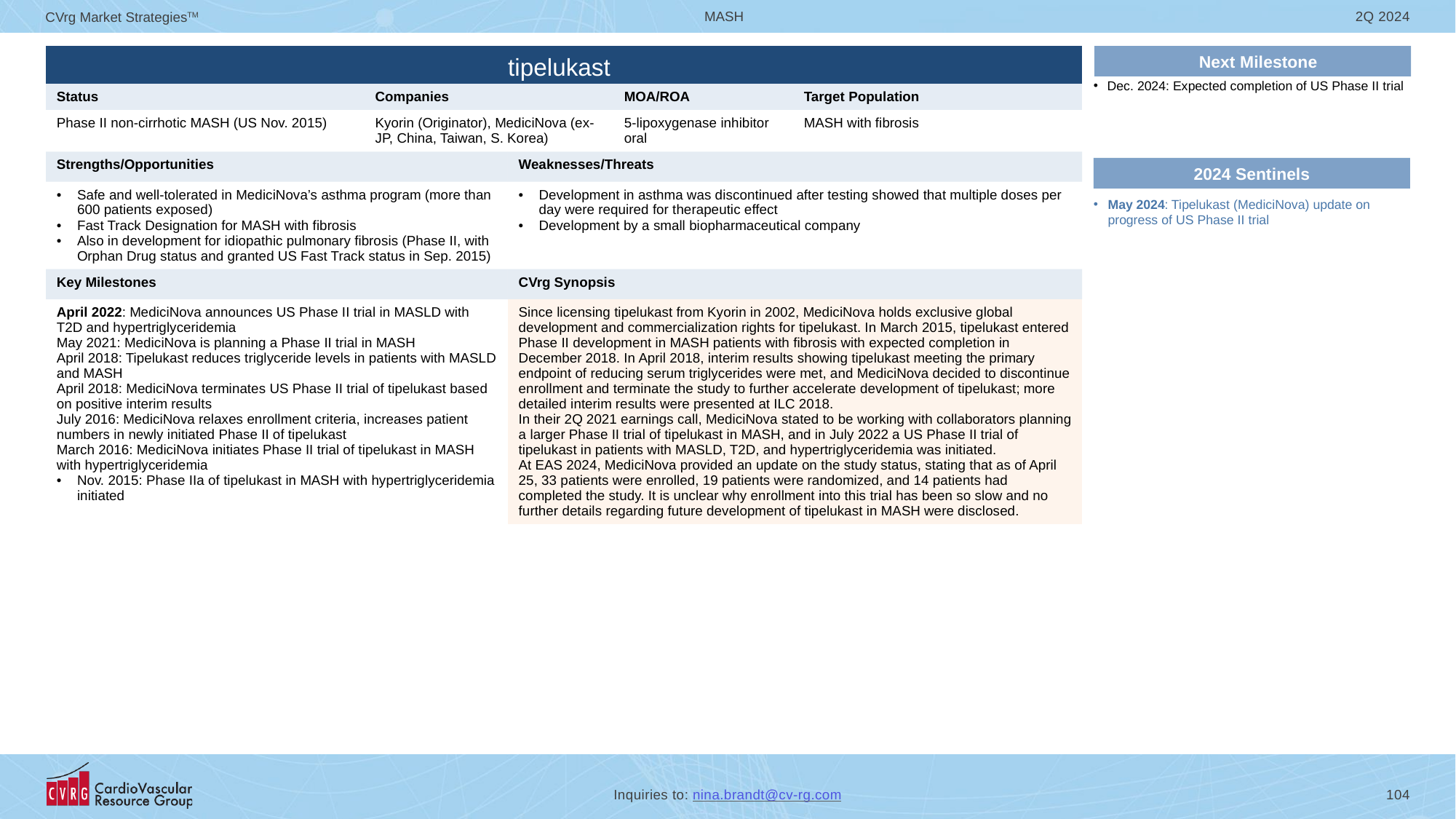

# tipelukast
Next Milestone
|  |  |  |  |  |
| --- | --- | --- | --- | --- |
| Status | Companies | MOA/ROA | MOA/ROA | Target Population |
| Phase II non-cirrhotic MASH (US Nov. 2015) | Kyorin (Originator), MediciNova (ex-JP, China, Taiwan, S. Korea) |  | 5-lipoxygenase inhibitor oral | MASH with fibrosis |
| Strengths/Opportunities |  | Weaknesses/Threats |  |  |
| Safe and well-tolerated in MediciNova’s asthma program (more than 600 patients exposed) Fast Track Designation for MASH with fibrosis Also in development for idiopathic pulmonary fibrosis (Phase II, with Orphan Drug status and granted US Fast Track status in Sep. 2015) |  | Development in asthma was discontinued after testing showed that multiple doses per day were required for therapeutic effect Development by a small biopharmaceutical company |  |  |
| Key Milestones |  | CVrg Synopsis |  |  |
| April 2022: MediciNova announces US Phase II trial in MASLD with T2D and hypertriglyceridemia May 2021: MediciNova is planning a Phase II trial in MASH April 2018: Tipelukast reduces triglyceride levels in patients with MASLD and MASH April 2018: MediciNova terminates US Phase II trial of tipelukast based on positive interim results July 2016: MediciNova relaxes enrollment criteria, increases patient numbers in newly initiated Phase II of tipelukast March 2016: MediciNova initiates Phase II trial of tipelukast in MASH with hypertriglyceridemia Nov. 2015: Phase IIa of tipelukast in MASH with hypertriglyceridemia initiated |  | Since licensing tipelukast from Kyorin in 2002, MediciNova holds exclusive global development and commercialization rights for tipelukast. In March 2015, tipelukast entered Phase II development in MASH patients with fibrosis with expected completion in December 2018. In April 2018, interim results showing tipelukast meeting the primary endpoint of reducing serum triglycerides were met, and MediciNova decided to discontinue enrollment and terminate the study to further accelerate development of tipelukast; more detailed interim results were presented at ILC 2018. In their 2Q 2021 earnings call, MediciNova stated to be working with collaborators planning a larger Phase II trial of tipelukast in MASH, and in July 2022 a US Phase II trial of tipelukast in patients with MASLD, T2D, and hypertriglyceridemia was initiated. At EAS 2024, MediciNova provided an update on the study status, stating that as of April 25, 33 patients were enrolled, 19 patients were randomized, and 14 patients had completed the study. It is unclear why enrollment into this trial has been so slow and no further details regarding future development of tipelukast in MASH were disclosed. |  |  |
Next Milestone
Dec. 2024: Expected completion of US Phase II trial
2024 Sentinels
May 2024: Tipelukast (MediciNova) update on progress of US Phase II trial